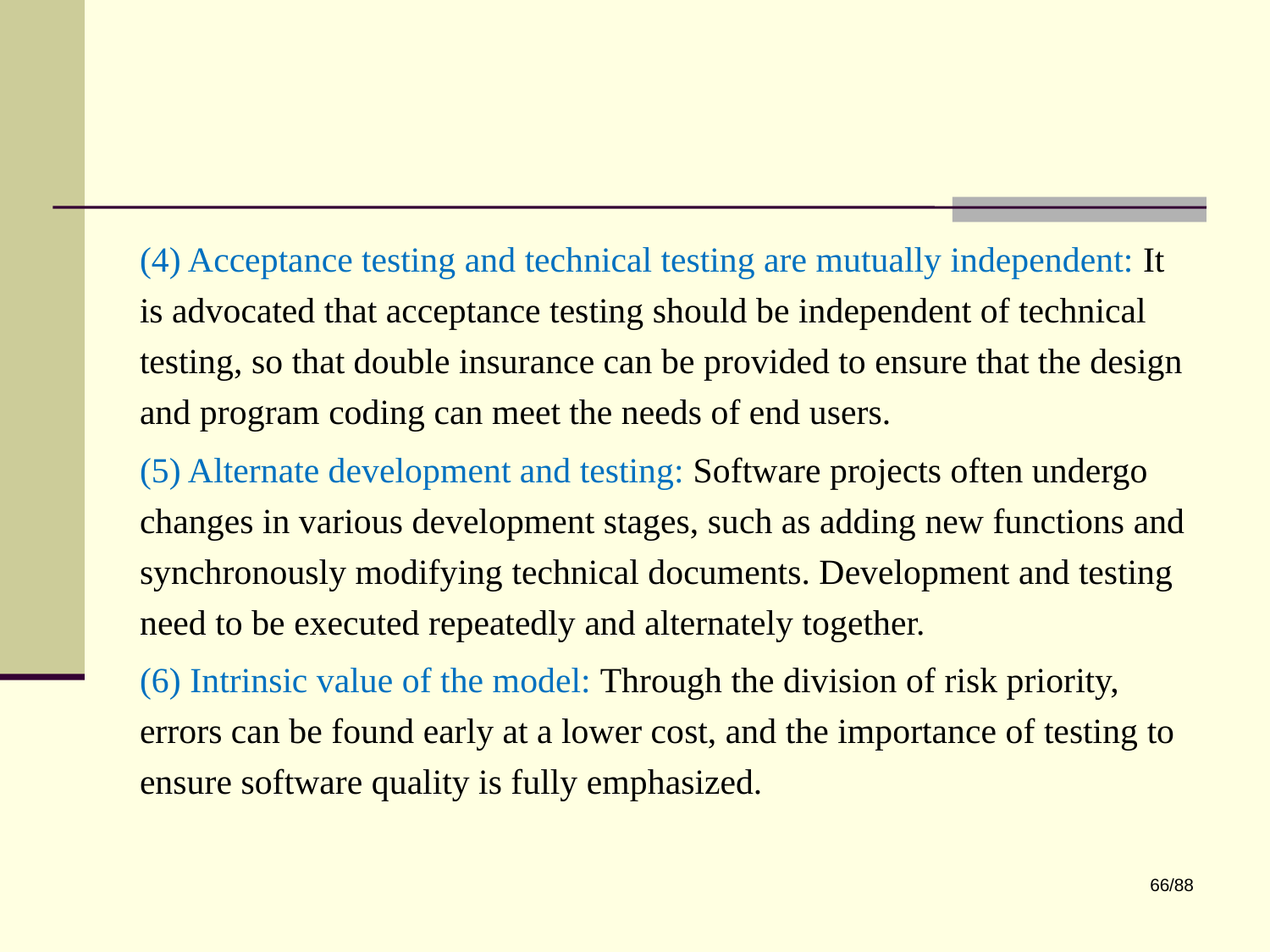

#
(4) Acceptance testing and technical testing are mutually independent: It is advocated that acceptance testing should be independent of technical testing, so that double insurance can be provided to ensure that the design and program coding can meet the needs of end users.
(5) Alternate development and testing: Software projects often undergo changes in various development stages, such as adding new functions and synchronously modifying technical documents. Development and testing need to be executed repeatedly and alternately together.
(6) Intrinsic value of the model: Through the division of risk priority, errors can be found early at a lower cost, and the importance of testing to ensure software quality is fully emphasized.
66/88